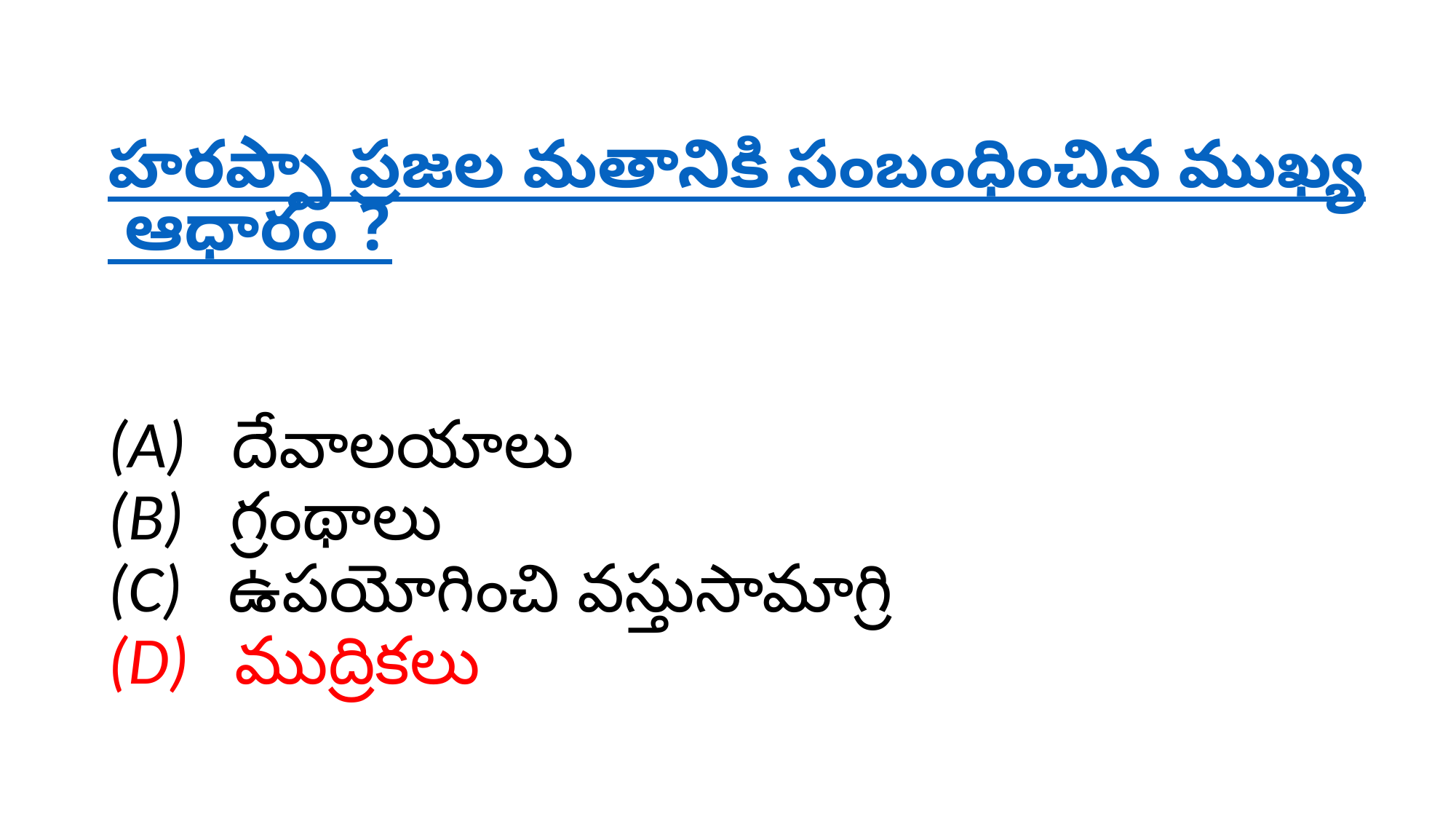

# హరప్పా ప్రజల మతానికి సంబంధించిన ముఖ్య ఆధారం ? (A)   దేవాలయాలు (B)   గ్రంథాలు (C)   ఉపయోగించి వస్తుసామాగ్రి (D)   ముద్రికలు